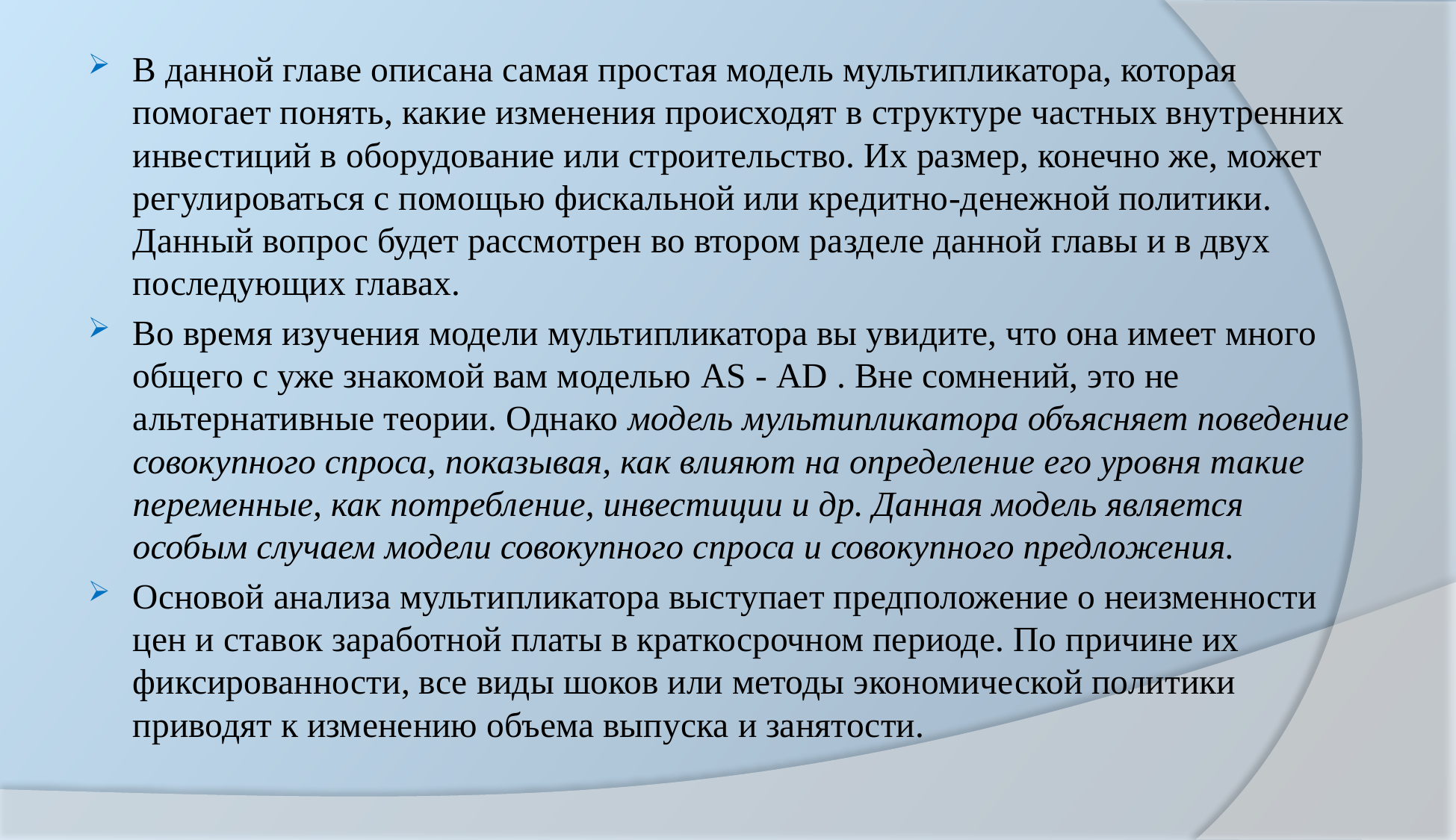

В данной главе описана самая простая модель мультипликатора, которая помогает понять, какие изменения происходят в структуре частных внутренних инвестиций в оборудование или строительство. Их размер, конечно же, может регулироваться с помощью фискальной или кредитно-денежной политики. Данный вопрос будет рассмотрен во втором разделе данной главы и в двух последующих главах.
Во время изучения модели мультипликатора вы увидите, что она имеет много общего с уже знакомой вам моделью AS - AD . Вне сомнений, это не альтернативные теории. Однако модель мультипликатора объясняет поведение совокупного спроса, показывая, как влияют на определение его уровня такие переменные, как потребление, инвестиции и др. Данная модель является особым случаем модели совокупного спроса и совокупного предложения.
Основой анализа мультипликатора выступает предположение о неизменности цен и ставок заработной платы в краткосрочном периоде. По причине их фиксированности, все виды шоков или методы экономической политики приводят к изменению объема выпуска и занятости.